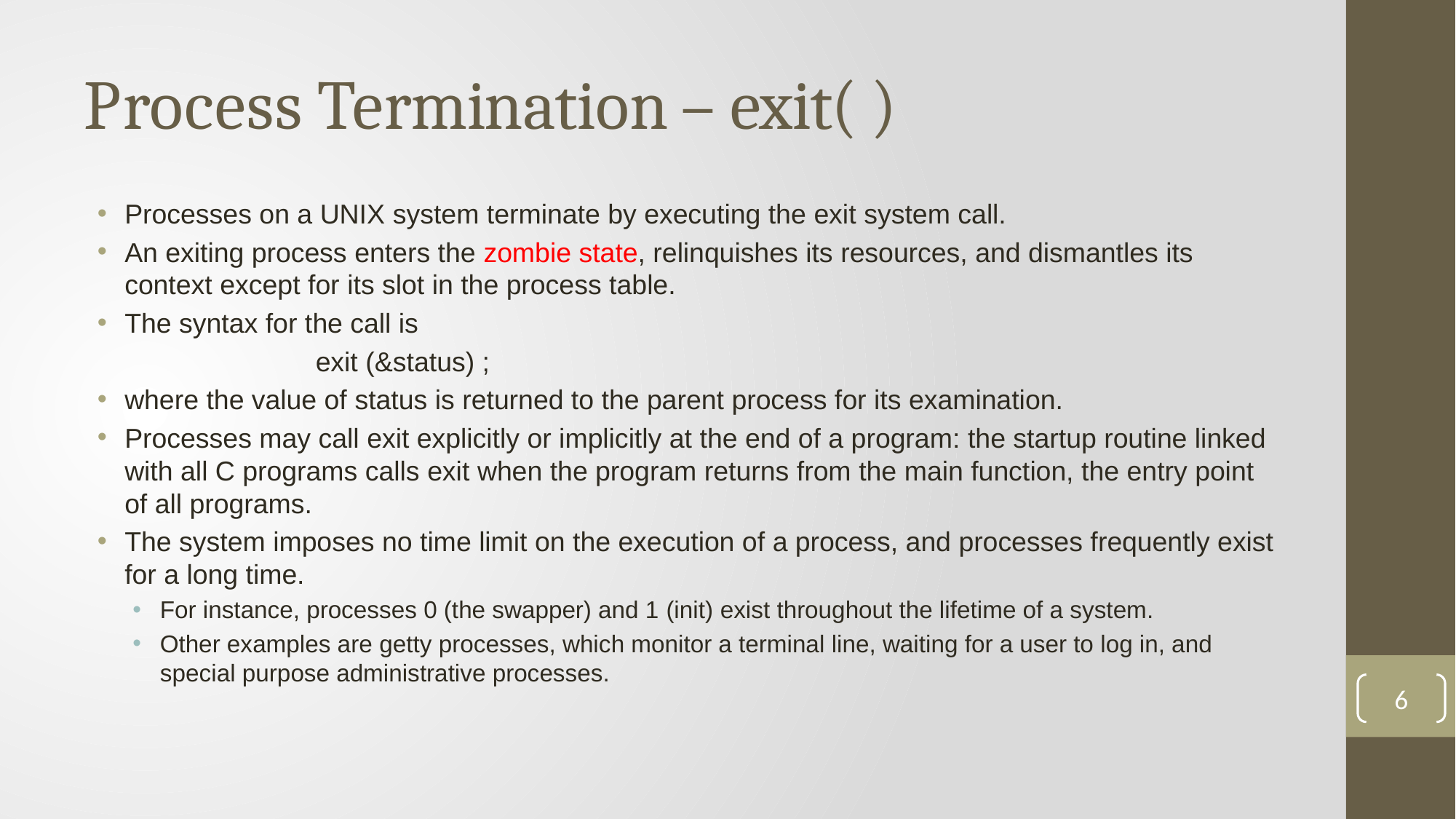

# Process Termination – exit( )
Processes on a UNIX system terminate by executing the exit system call.
An exiting process enters the zombie state, relinquishes its resources, and dismantles its context except for its slot in the process table.
The syntax for the call is
		exit (&status) ;
where the value of status is returned to the parent process for its examination.
Processes may call exit explicitly or implicitly at the end of a program: the startup routine linked with all C programs calls exit when the program returns from the main function, the entry point of all programs.
The system imposes no time limit on the execution of a process, and processes frequently exist for a long time.
For instance, processes 0 (the swapper) and 1 (init) exist throughout the lifetime of a system.
Other examples are getty processes, which monitor a terminal line, waiting for a user to log in, and special purpose administrative processes.
6